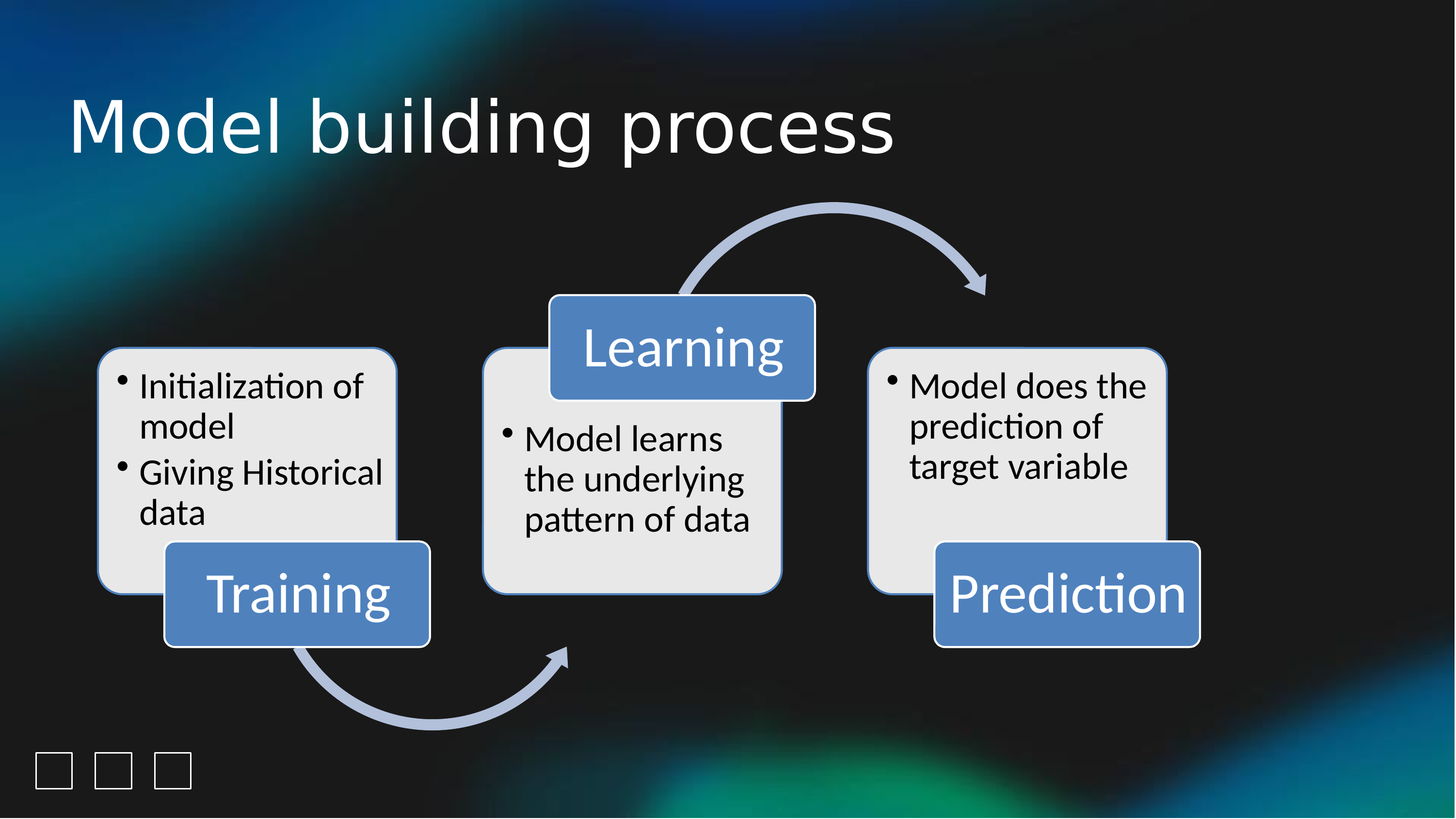

# Model building process
Initialization of model
Giving Historical data
Training
Model learns the underlying pattern of data
Learning
Model does the prediction of target variable
Prediction